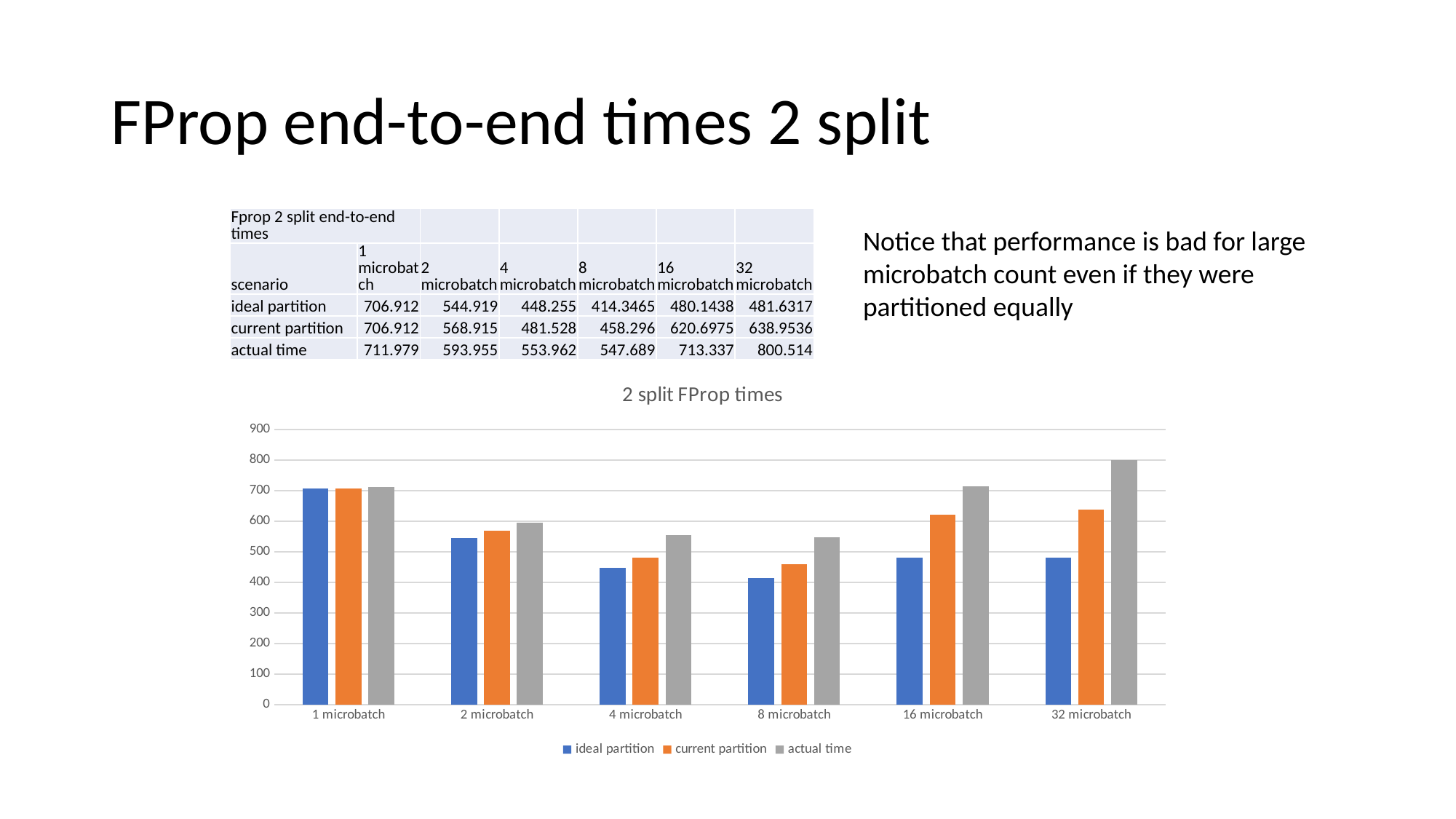

# FProp end-to-end times 2 split
| Fprop 2 split end-to-end times |  |  |  |  |  |  |
| --- | --- | --- | --- | --- | --- | --- |
| scenario | 1 microbatch | 2 microbatch | 4 microbatch | 8 microbatch | 16 microbatch | 32 microbatch |
| ideal partition | 706.912 | 544.919 | 448.255 | 414.3465 | 480.1438 | 481.6317 |
| current partition | 706.912 | 568.915 | 481.528 | 458.296 | 620.6975 | 638.9536 |
| actual time | 711.979 | 593.955 | 553.962 | 547.689 | 713.337 | 800.514 |

Notice that performance is bad for large microbatch count even if they were partitioned equally

### Chart: 2 split FProp times

| Category | ideal partition | current partition | actual time |
|---|---|---|---|
| 1 microbatch | 706.912 | 706.912 | 711.979 |
| 2 microbatch | 544.919 | 568.915 | 593.955 |
| 4 microbatch | 448.255 | 481.528 | 553.962 |
| 8 microbatch | 414.3465 | 458.296 | 547.689 |
| 16 microbatch | 480.14375 | 620.6975 | 713.337 |
| 32 microbatch | 481.6317 | 638.9536 | 800.514 |